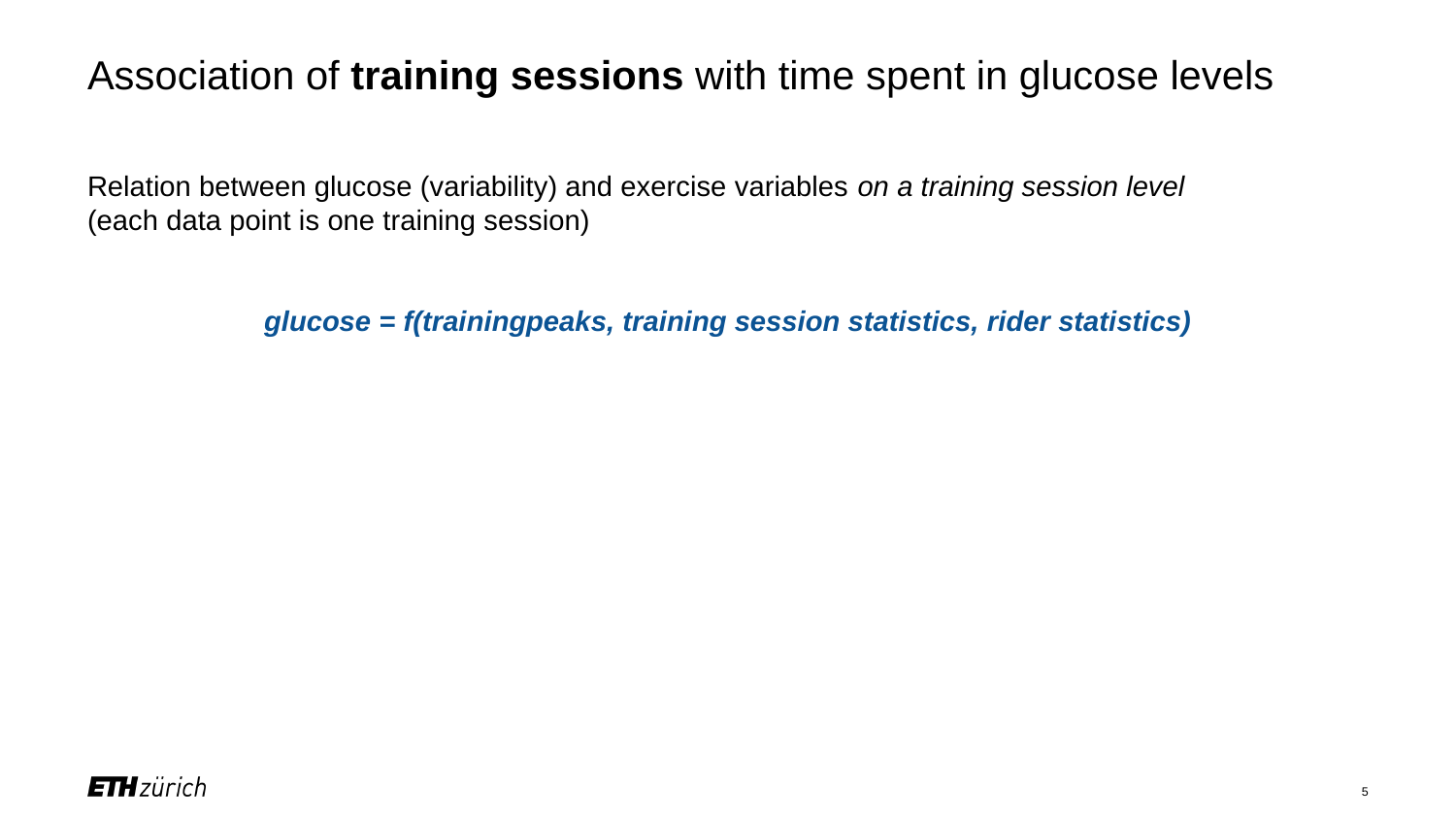

# Association of training sessions with time spent in glucose levels

Relation between glucose (variability) and exercise variables on a training session level
(each data point is one training session)

glucose = f(trainingpeaks, training session statistics, rider statistics)

5